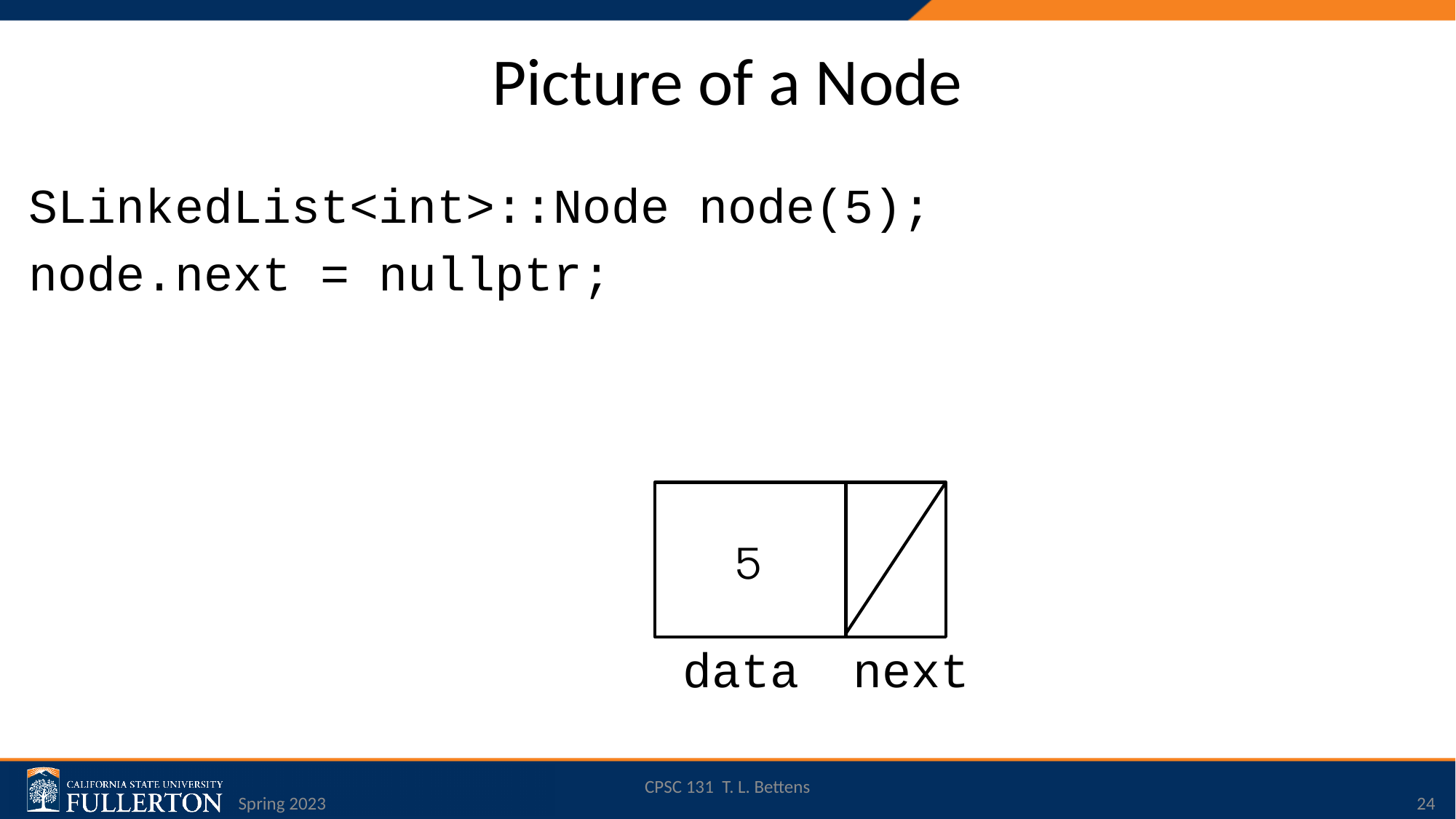

# Picture of a Node
SLinkedList<int>::Node node(5);
node.next = nullptr;
5

data
next
CPSC 131  T. L. Bettens
Spring 2023
24